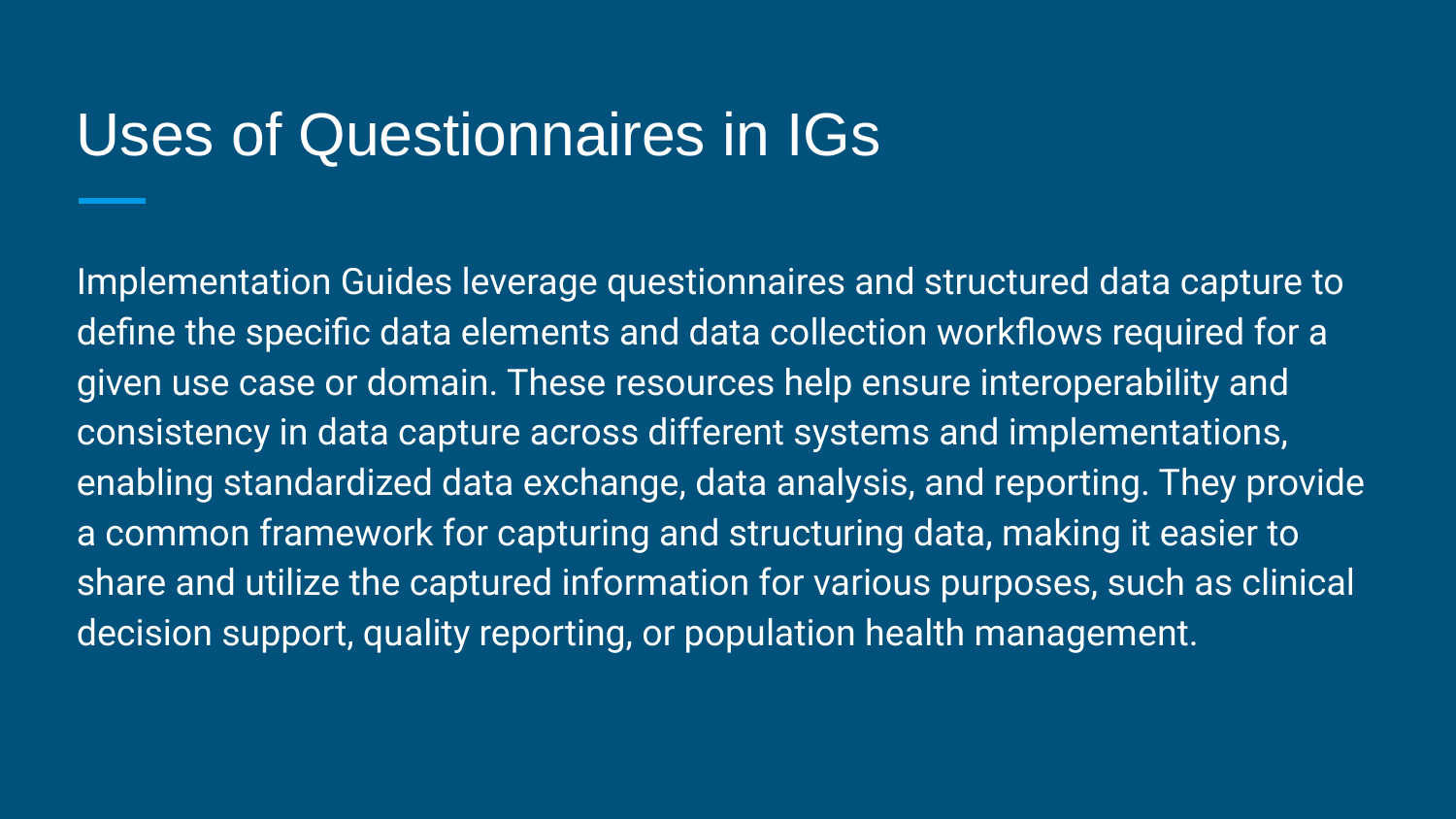

# Uses of Questionnaires in IGs
Implementation Guides leverage questionnaires and structured data capture to define the specific data elements and data collection workflows required for a given use case or domain. These resources help ensure interoperability and consistency in data capture across different systems and implementations, enabling standardized data exchange, data analysis, and reporting. They provide a common framework for capturing and structuring data, making it easier to share and utilize the captured information for various purposes, such as clinical decision support, quality reporting, or population health management.